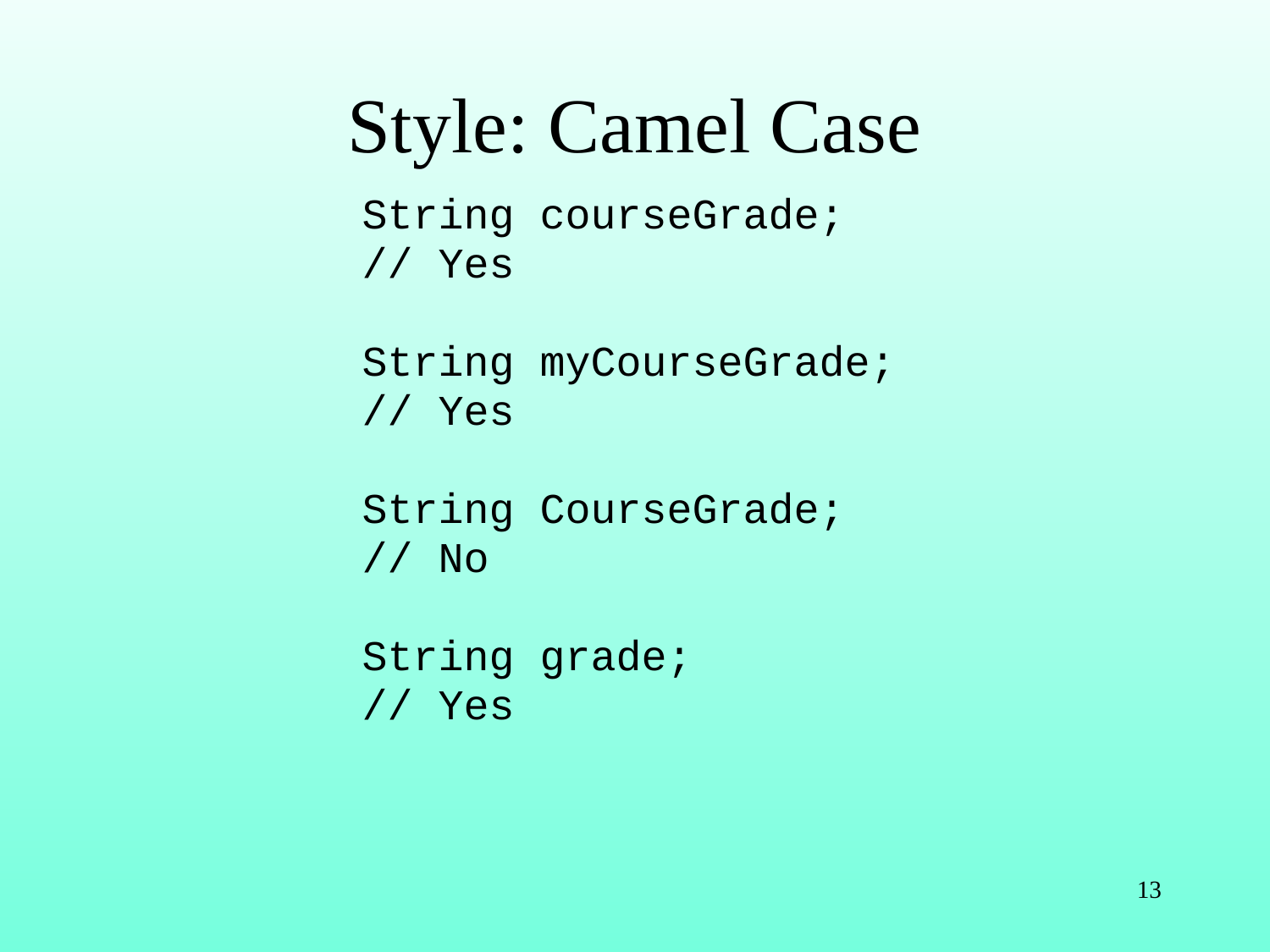

# Style: Camel Case
String courseGrade;
// Yes

String myCourseGrade;
// Yes

String CourseGrade;
// No

String grade;
// Yes
13